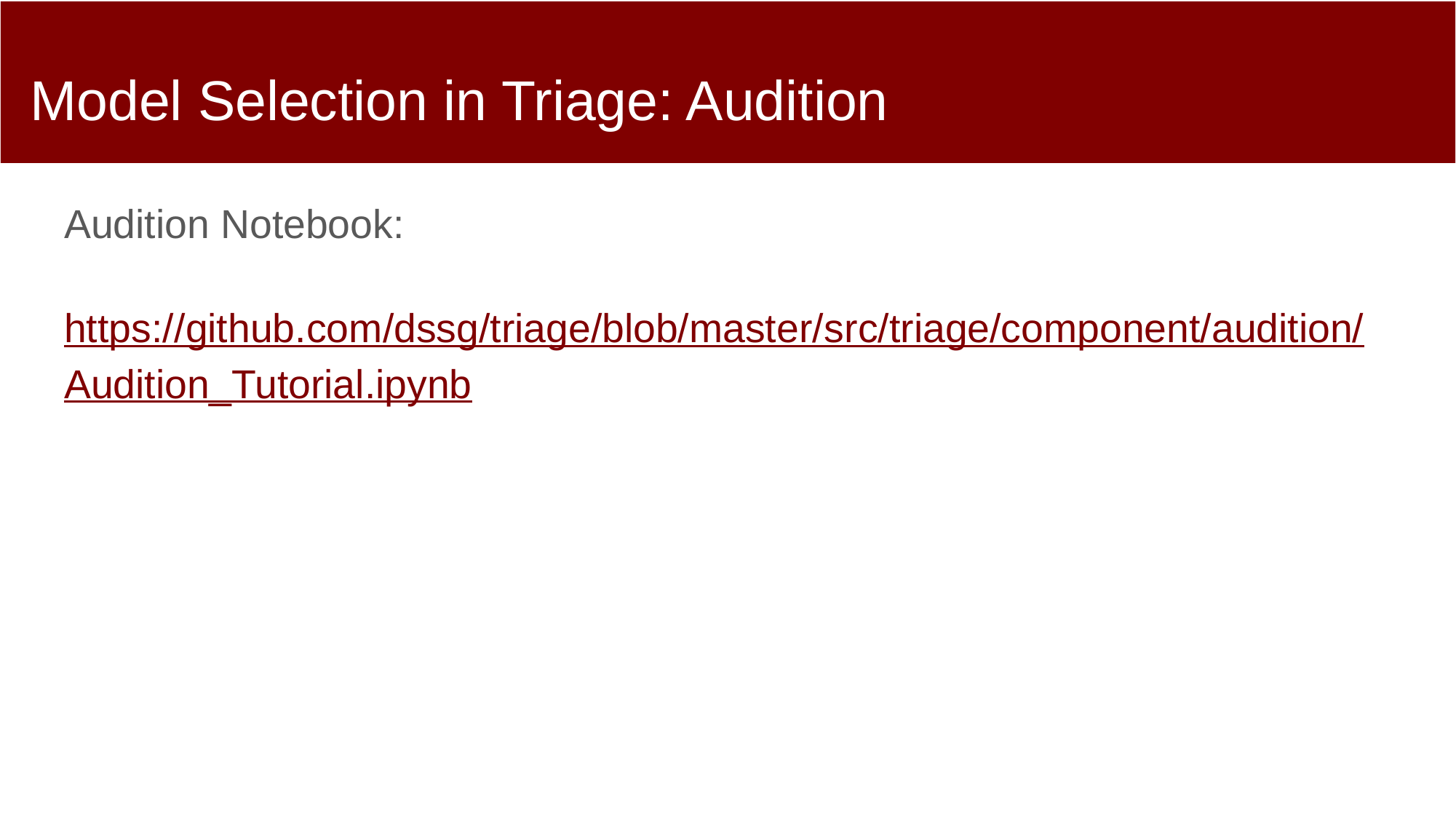

# Model Selection in Triage: Audition
Audition Notebook:
https://github.com/dssg/triage/blob/master/src/triage/component/audition/Audition_Tutorial.ipynb